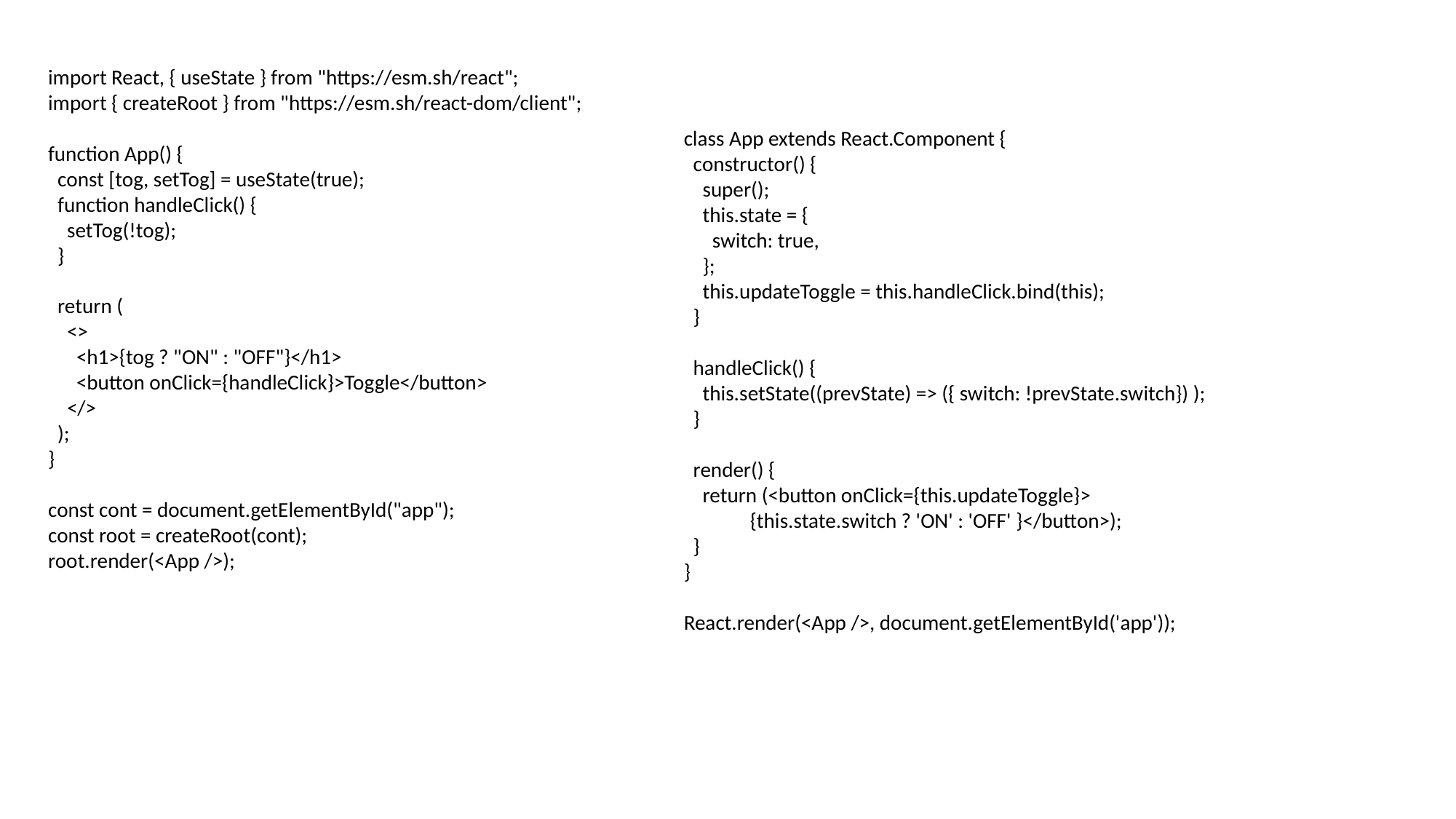

import React, { useState } from "https://esm.sh/react";
import { createRoot } from "https://esm.sh/react-dom/client";

function App() {
  const [tog, setTog] = useState(true);
  function handleClick() {
    setTog(!tog);
  }

  return (
    <>
      <h1>{tog ? "ON" : "OFF"}</h1>
      <button onClick={handleClick}>Toggle</button>
    </>
  );
}

const cont = document.getElementById("app");
const root = createRoot(cont);
root.render(<App />);
class App extends React.Component {
  constructor() {
    super();
    this.state = {
      switch: true,
    };
    this.updateToggle = this.handleClick.bind(this);
  }

  handleClick() {
    this.setState((prevState) => ({ switch: !prevState.switch}) );
  }

  render() {
    return (<button onClick={this.updateToggle}>
              {this.state.switch ? 'ON' : 'OFF' }</button>);
  }
}

React.render(<App />, document.getElementById('app'));